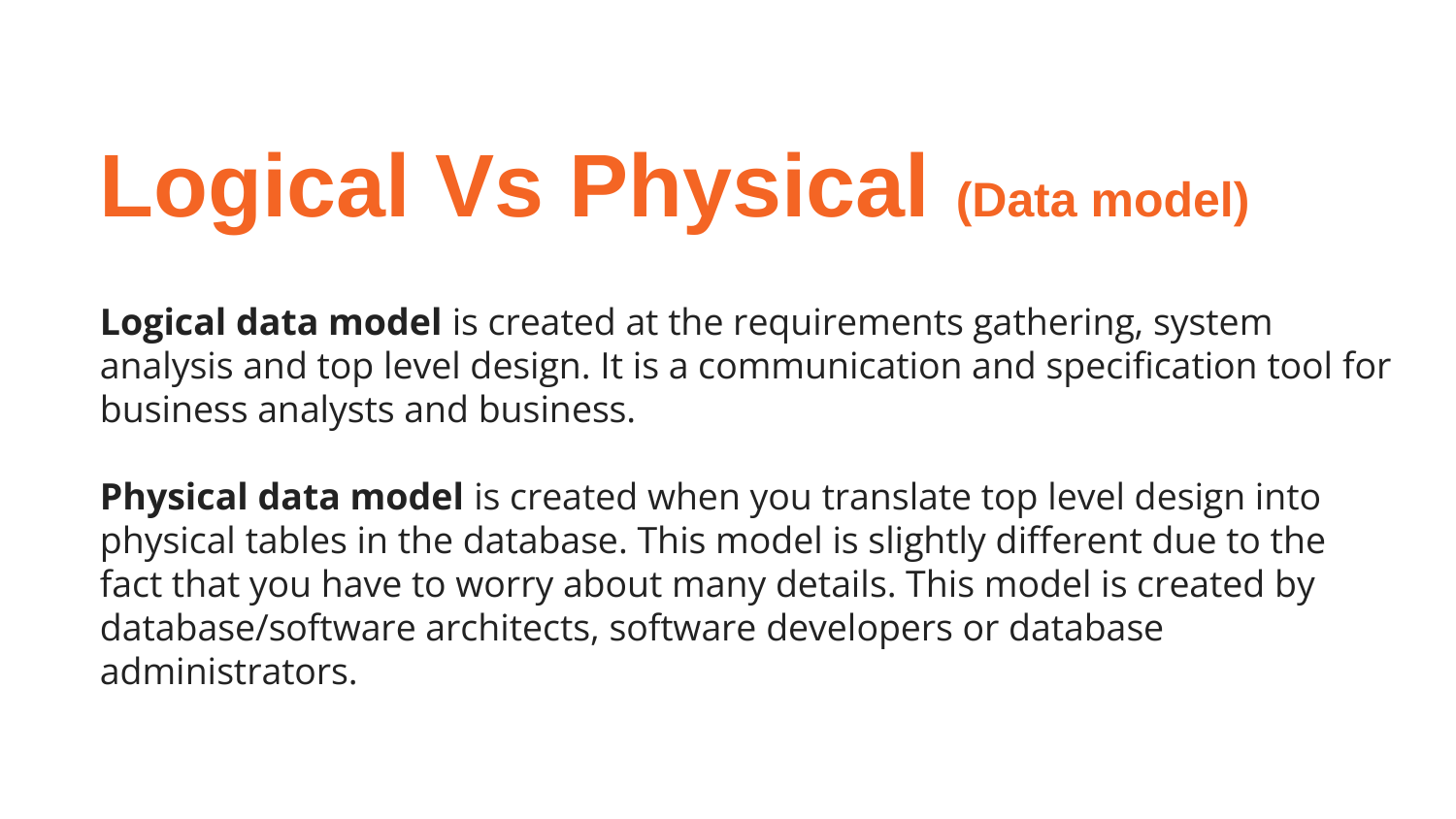

Logical Vs Physical (Data model)
Logical data model is created at the requirements gathering, system analysis and top level design. It is a communication and specification tool for business analysts and business.
Physical data model is created when you translate top level design into physical tables in the database. This model is slightly different due to the fact that you have to worry about many details. This model is created by database/software architects, software developers or database administrators.